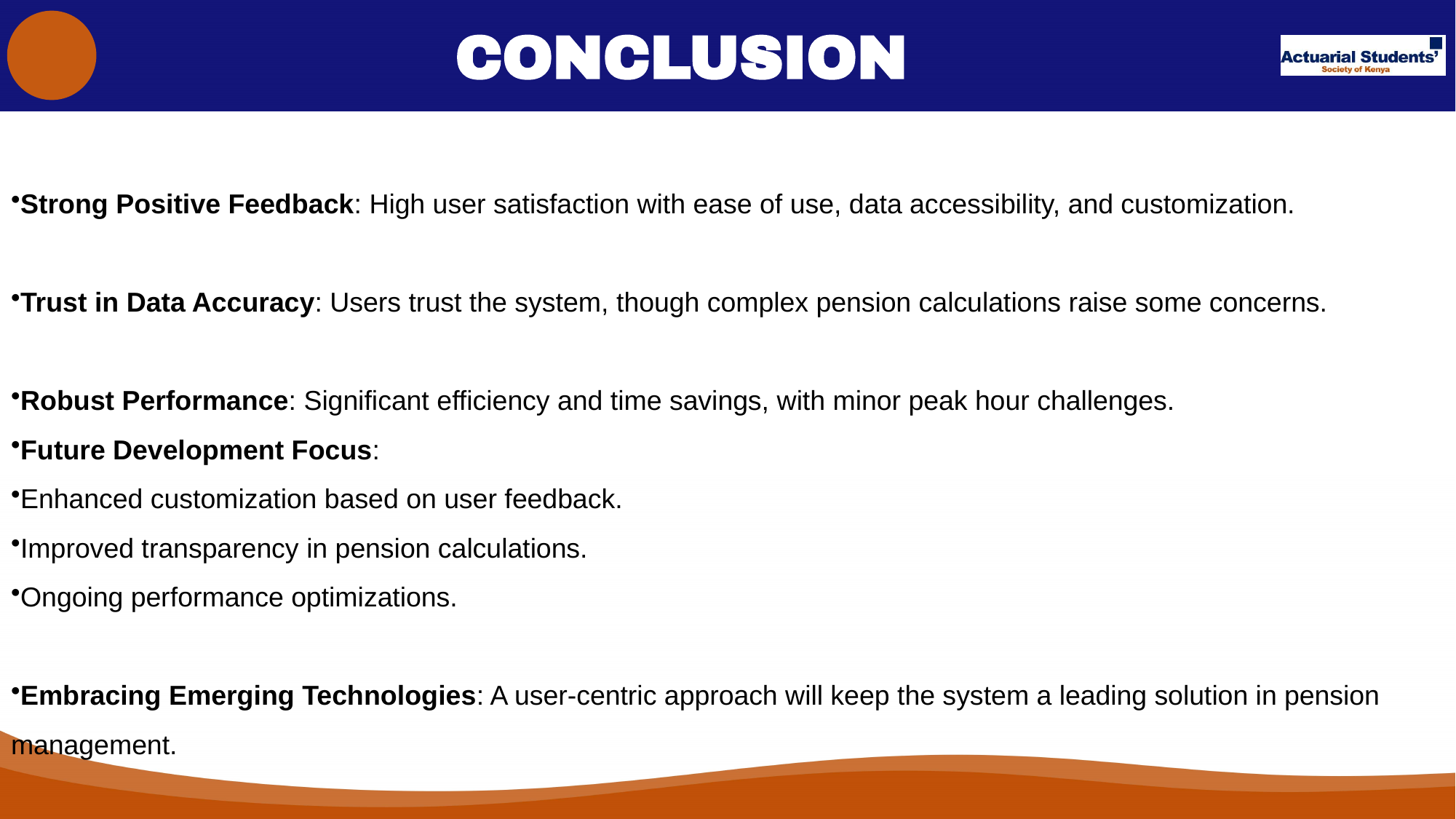

# CONCLUSION
Strong Positive Feedback: High user satisfaction with ease of use, data accessibility, and customization.

Trust in Data Accuracy: Users trust the system, though complex pension calculations raise some concerns.

Robust Performance: Significant efficiency and time savings, with minor peak hour challenges.
Future Development Focus:
Enhanced customization based on user feedback.
Improved transparency in pension calculations.
Ongoing performance optimizations.

Embracing Emerging Technologies: A user-centric approach will keep the system a leading solution in pension management.